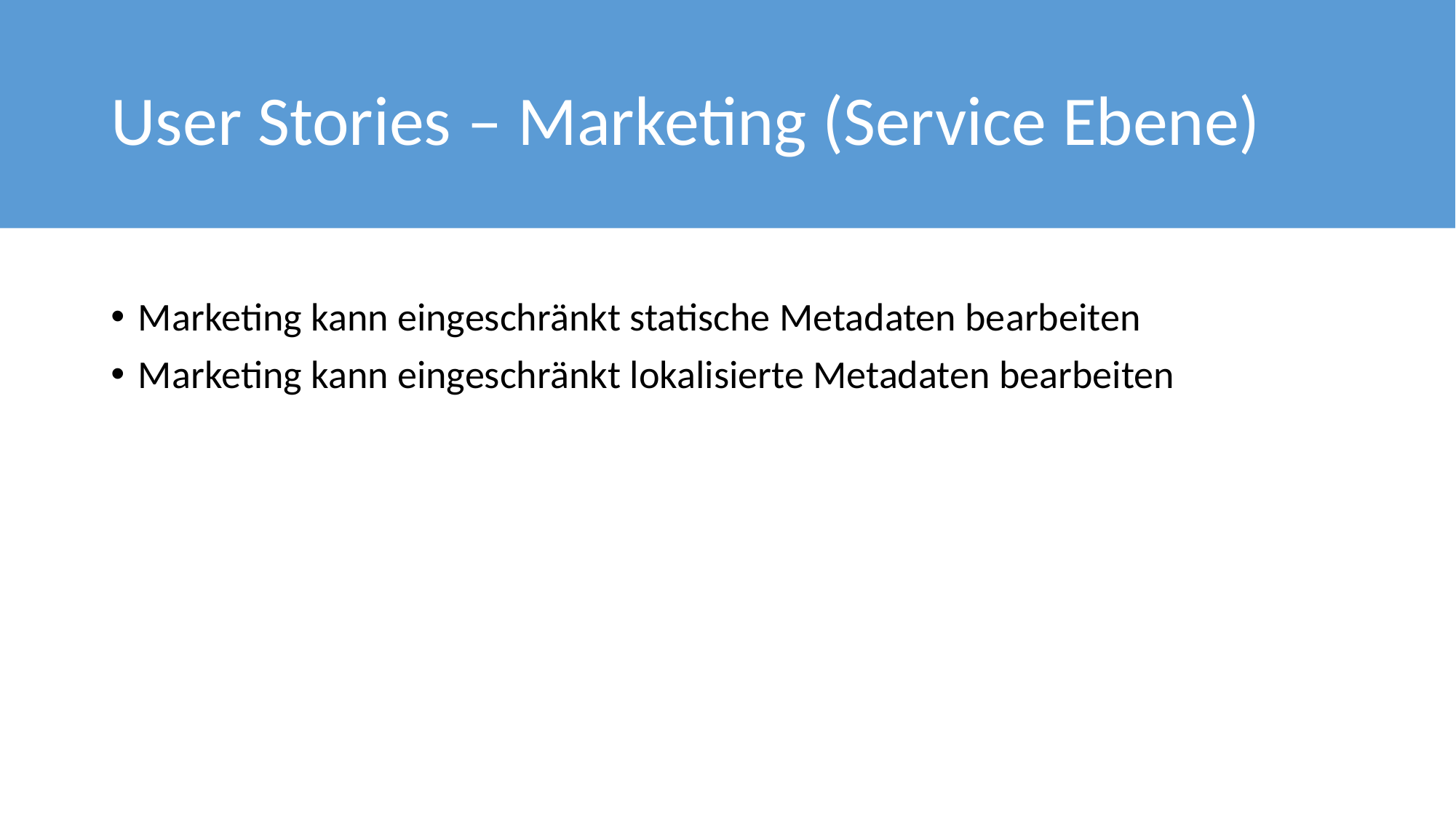

# User Stories – Marketing (Service Ebene)
Marketing kann eingeschränkt statische Metadaten bearbeiten
Marketing kann eingeschränkt lokalisierte Metadaten bearbeiten